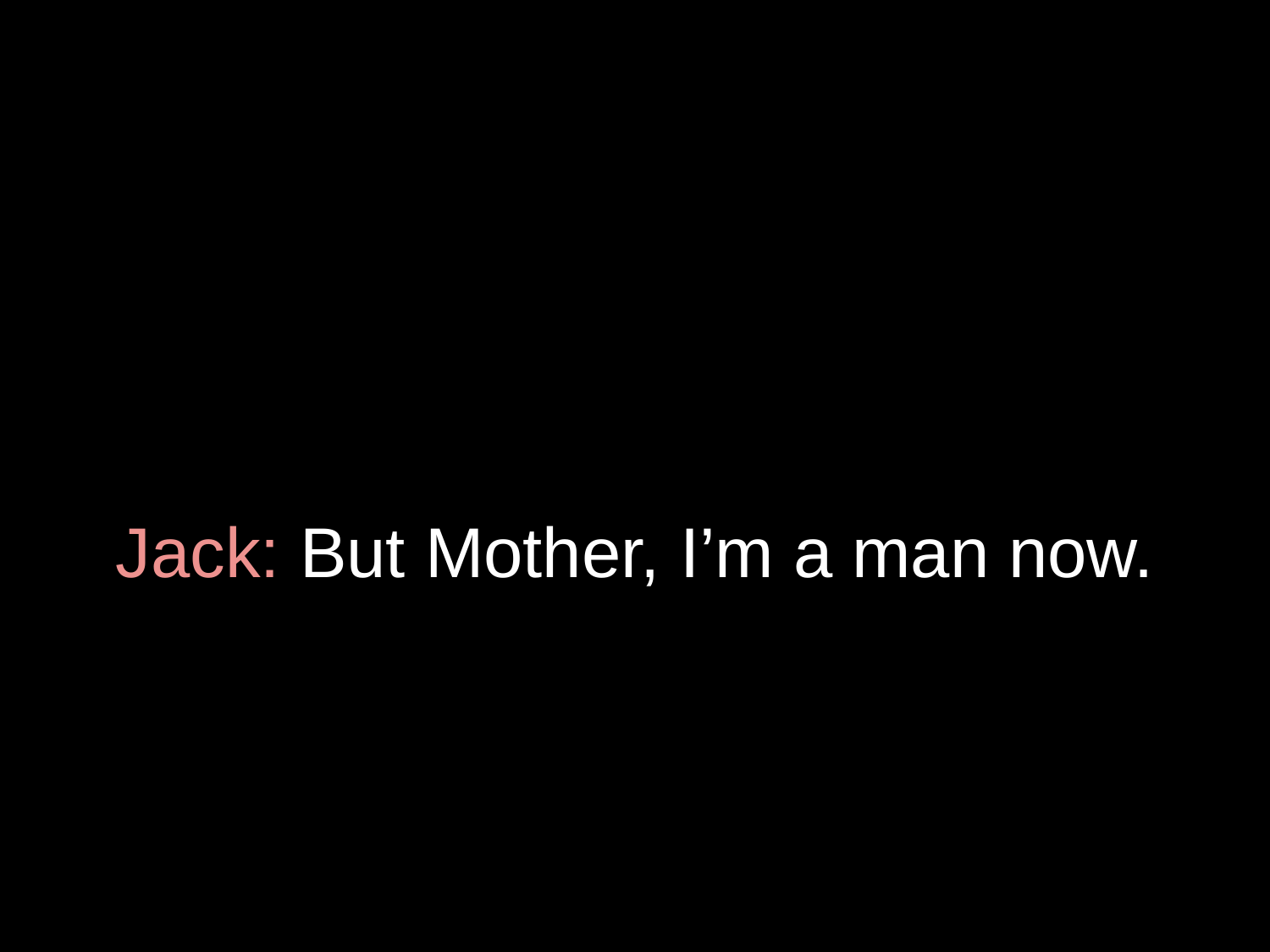

# Jack: But Mother, I’m a man now.